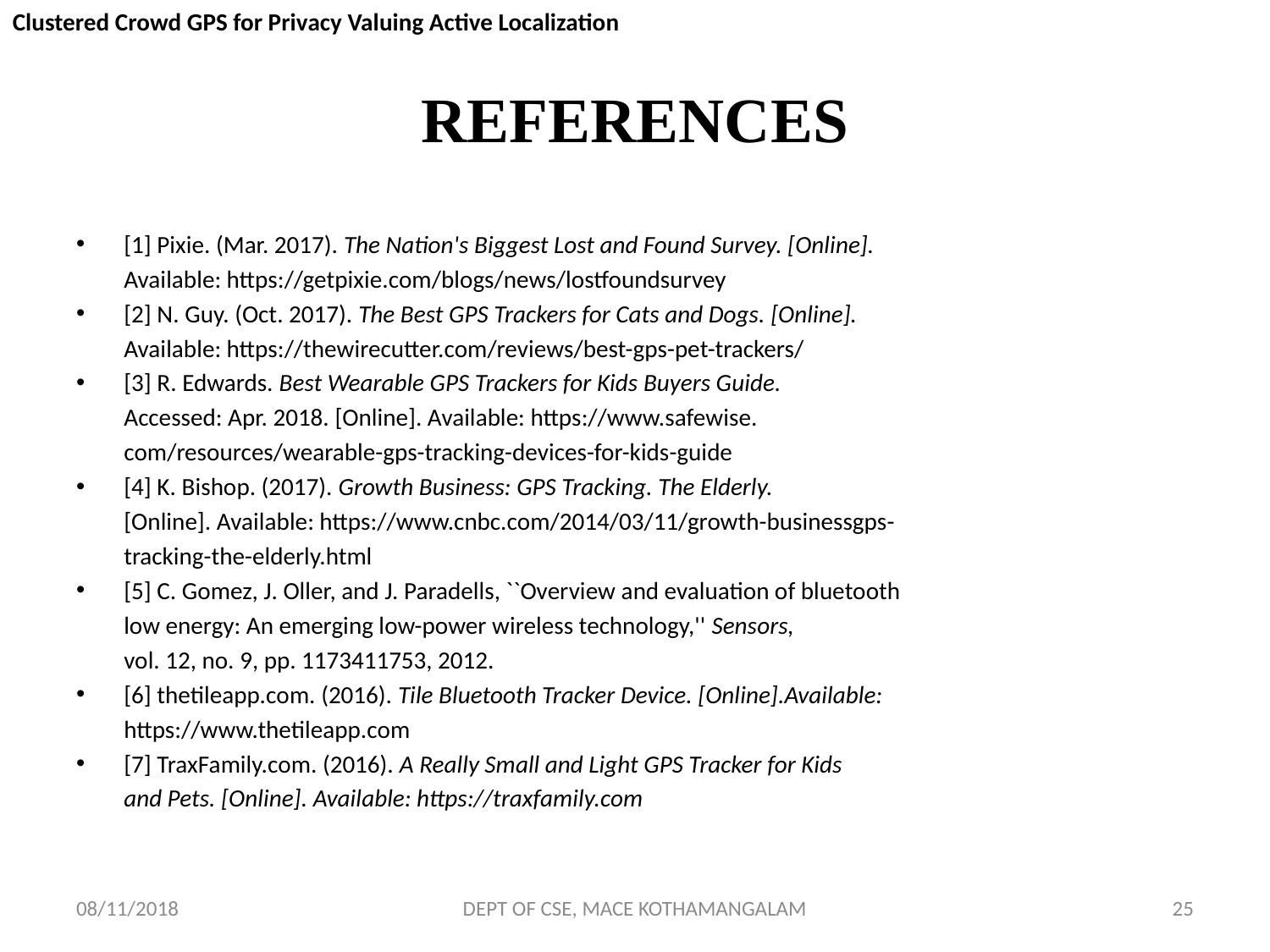

Clustered Crowd GPS for Privacy Valuing Active Localization
# REFERENCES
[1] Pixie. (Mar. 2017). The Nation's Biggest Lost and Found Survey. [Online].
	Available: https://getpixie.com/blogs/news/lostfoundsurvey
[2] N. Guy. (Oct. 2017). The Best GPS Trackers for Cats and Dogs. [Online].
	Available: https://thewirecutter.com/reviews/best-gps-pet-trackers/
[3] R. Edwards. Best Wearable GPS Trackers for Kids Buyers Guide.
	Accessed: Apr. 2018. [Online]. Available: https://www.safewise.
	com/resources/wearable-gps-tracking-devices-for-kids-guide
[4] K. Bishop. (2017). Growth Business: GPS Tracking. The Elderly.
	[Online]. Available: https://www.cnbc.com/2014/03/11/growth-businessgps-
	tracking-the-elderly.html
[5] C. Gomez, J. Oller, and J. Paradells, ``Overview and evaluation of bluetooth
	low energy: An emerging low-power wireless technology,'' Sensors,
	vol. 12, no. 9, pp. 1173411753, 2012.
[6] thetileapp.com. (2016). Tile Bluetooth Tracker Device. [Online].Available:
	https://www.thetileapp.com
[7] TraxFamily.com. (2016). A Really Small and Light GPS Tracker for Kids
	and Pets. [Online]. Available: https://traxfamily.com
08/11/2018
DEPT OF CSE, MACE KOTHAMANGALAM
25